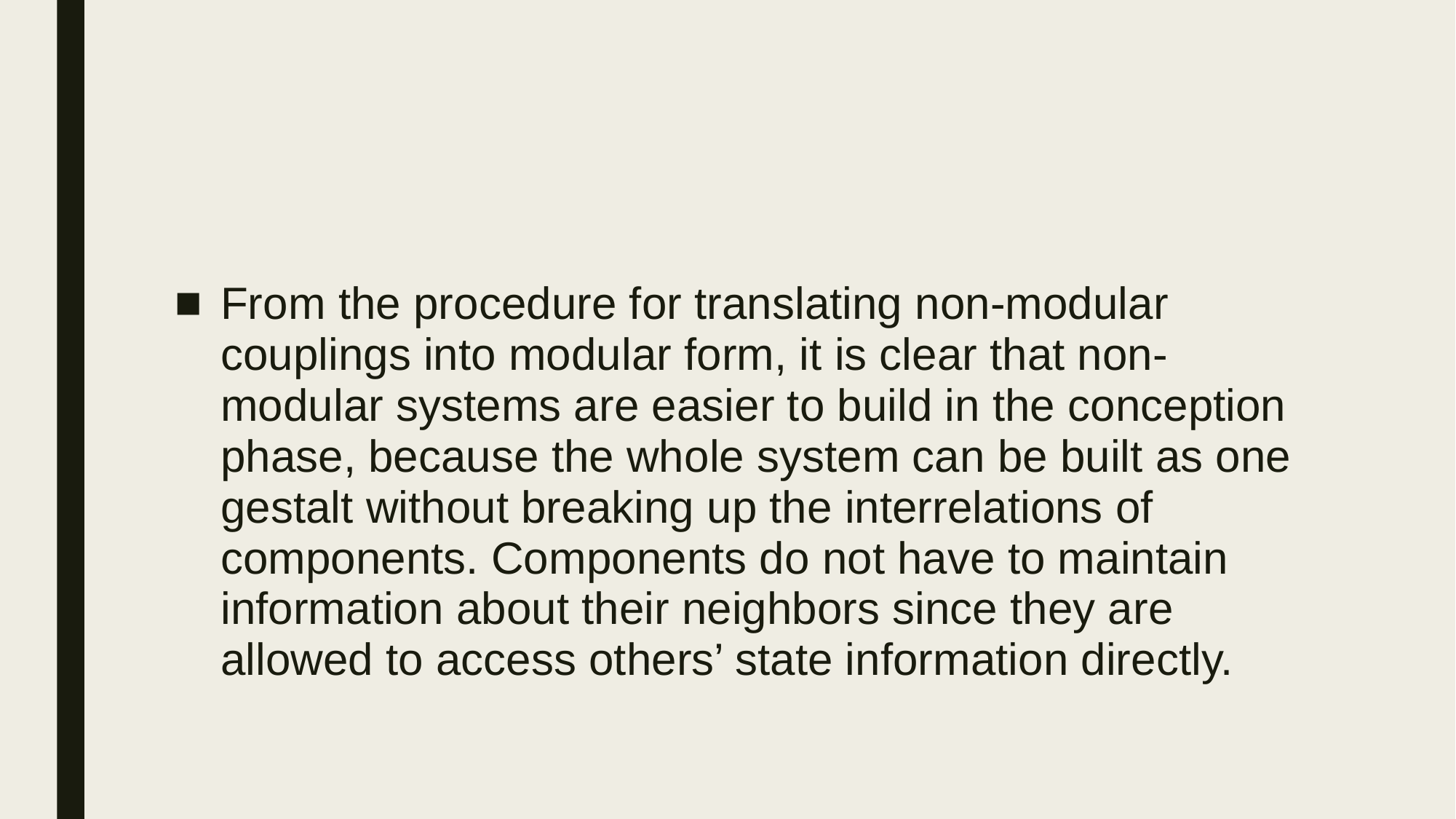

#
From the procedure for translating non-modular couplings into modular form, it is clear that non-modular systems are easier to build in the conception phase, because the whole system can be built as one gestalt without breaking up the interrelations of components. Components do not have to maintain information about their neighbors since they are allowed to access others’ state information directly.